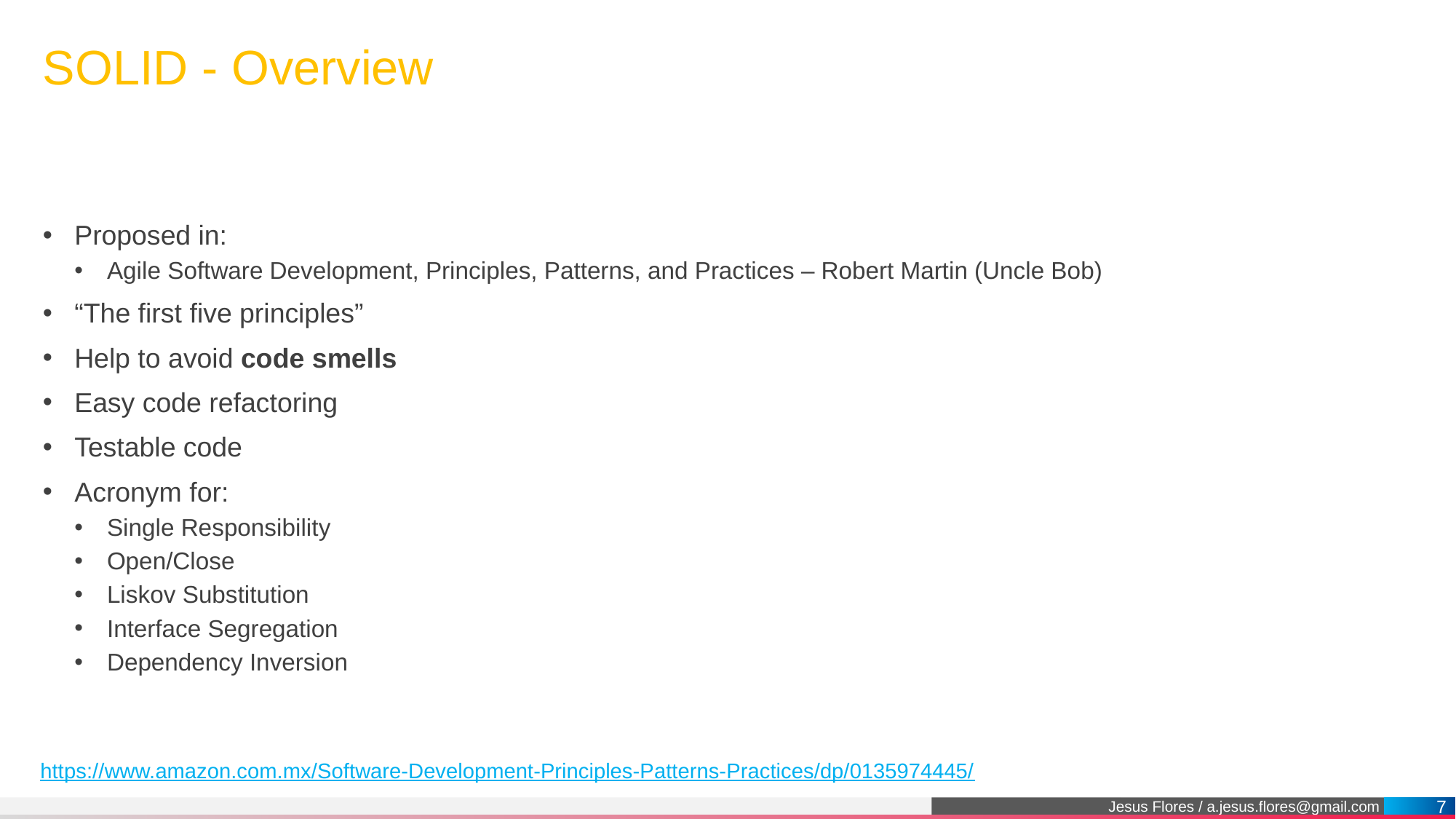

# SOLID - Overview
Proposed in:
Agile Software Development, Principles, Patterns, and Practices – Robert Martin (Uncle Bob)
“The first five principles”
Help to avoid code smells
Easy code refactoring
Testable code
Acronym for:
Single Responsibility
Open/Close
Liskov Substitution
Interface Segregation
Dependency Inversion
https://www.amazon.com.mx/Software-Development-Principles-Patterns-Practices/dp/0135974445/
7